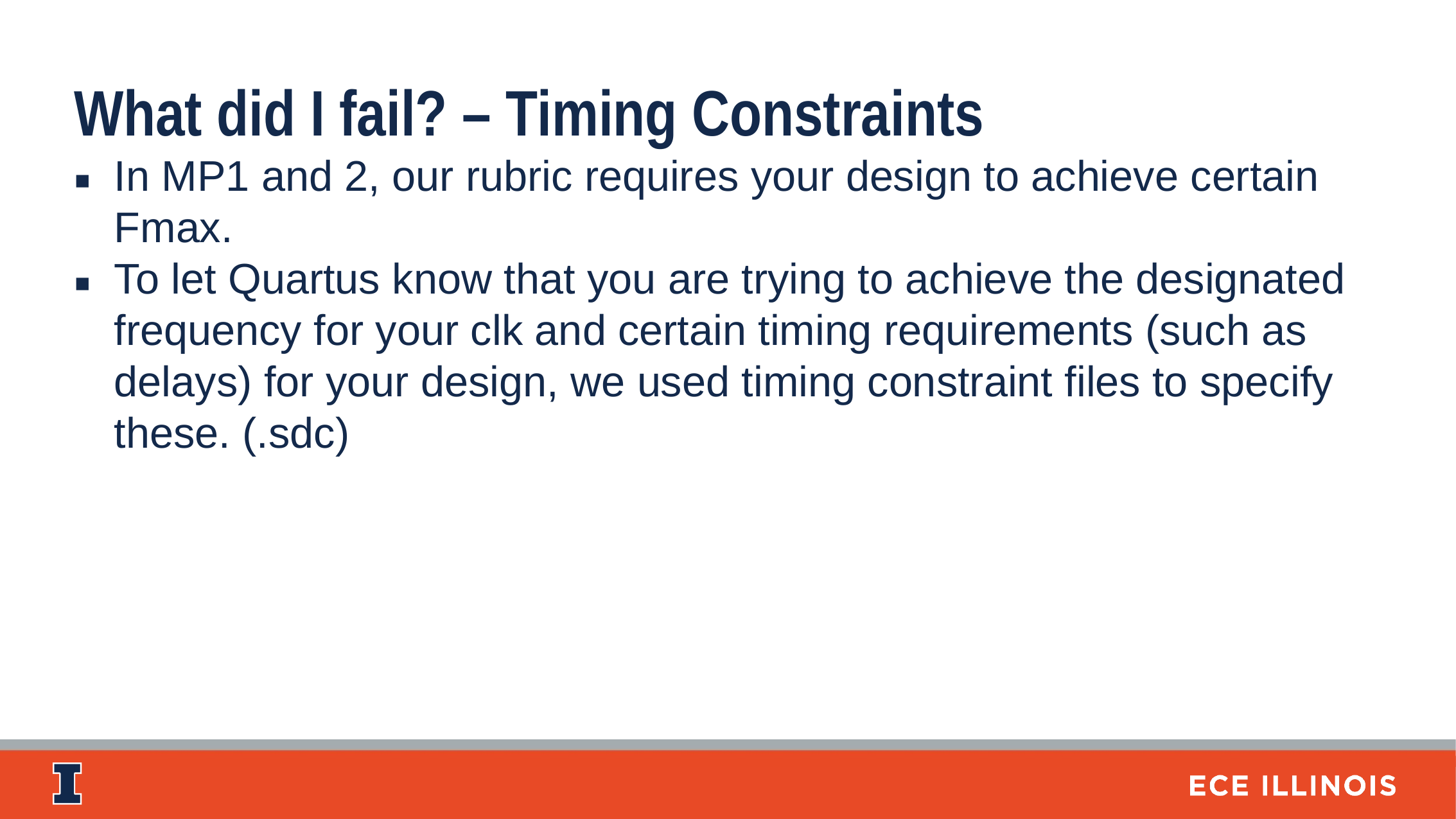

What did I fail? – Timing Constraints
In MP1 and 2, our rubric requires your design to achieve certain Fmax.
To let Quartus know that you are trying to achieve the designated frequency for your clk and certain timing requirements (such as delays) for your design, we used timing constraint files to specify these. (.sdc)